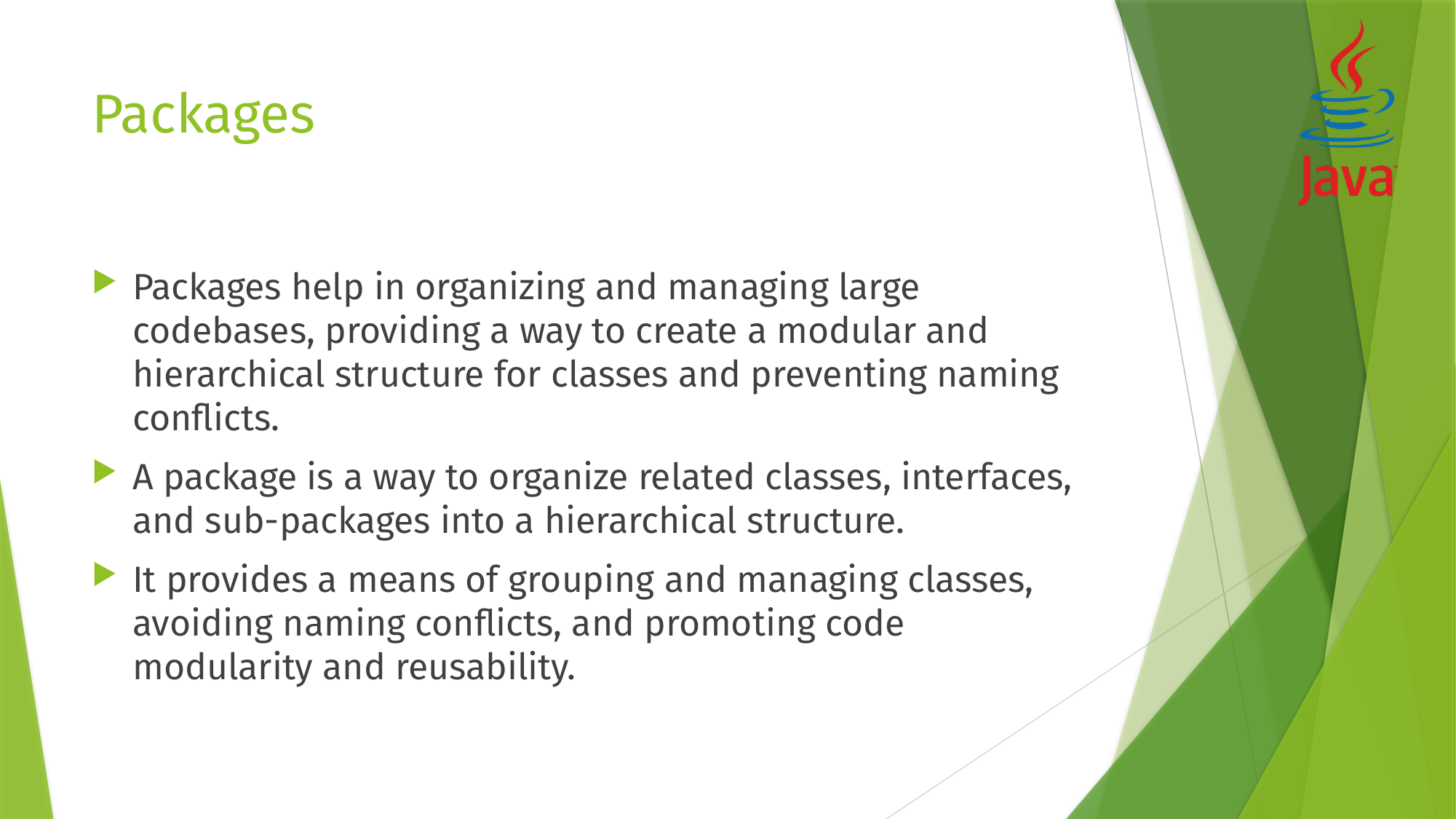

# Packages
Packages help in organizing and managing large codebases, providing a way to create a modular and hierarchical structure for classes and preventing naming conflicts.
A package is a way to organize related classes, interfaces, and sub-packages into a hierarchical structure.
It provides a means of grouping and managing classes, avoiding naming conflicts, and promoting code modularity and reusability.